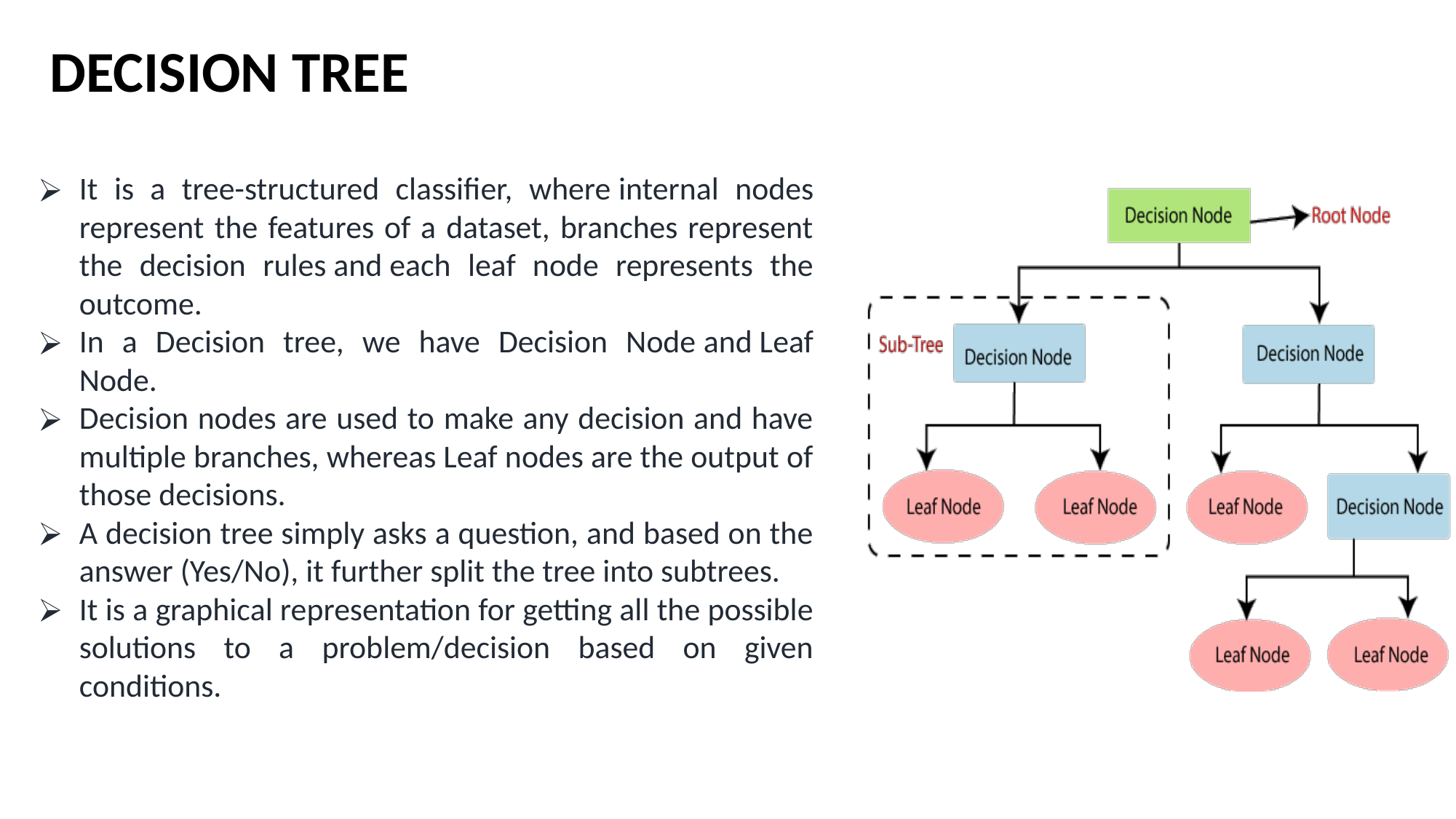

DECISION TREE
It is a tree-structured classifier, where internal nodes represent the features of a dataset, branches represent the decision rules and each leaf node represents the outcome.
In a Decision tree, we have Decision Node and Leaf Node.
Decision nodes are used to make any decision and have multiple branches, whereas Leaf nodes are the output of those decisions.
A decision tree simply asks a question, and based on the answer (Yes/No), it further split the tree into subtrees.
It is a graphical representation for getting all the possible solutions to a problem/decision based on given conditions.